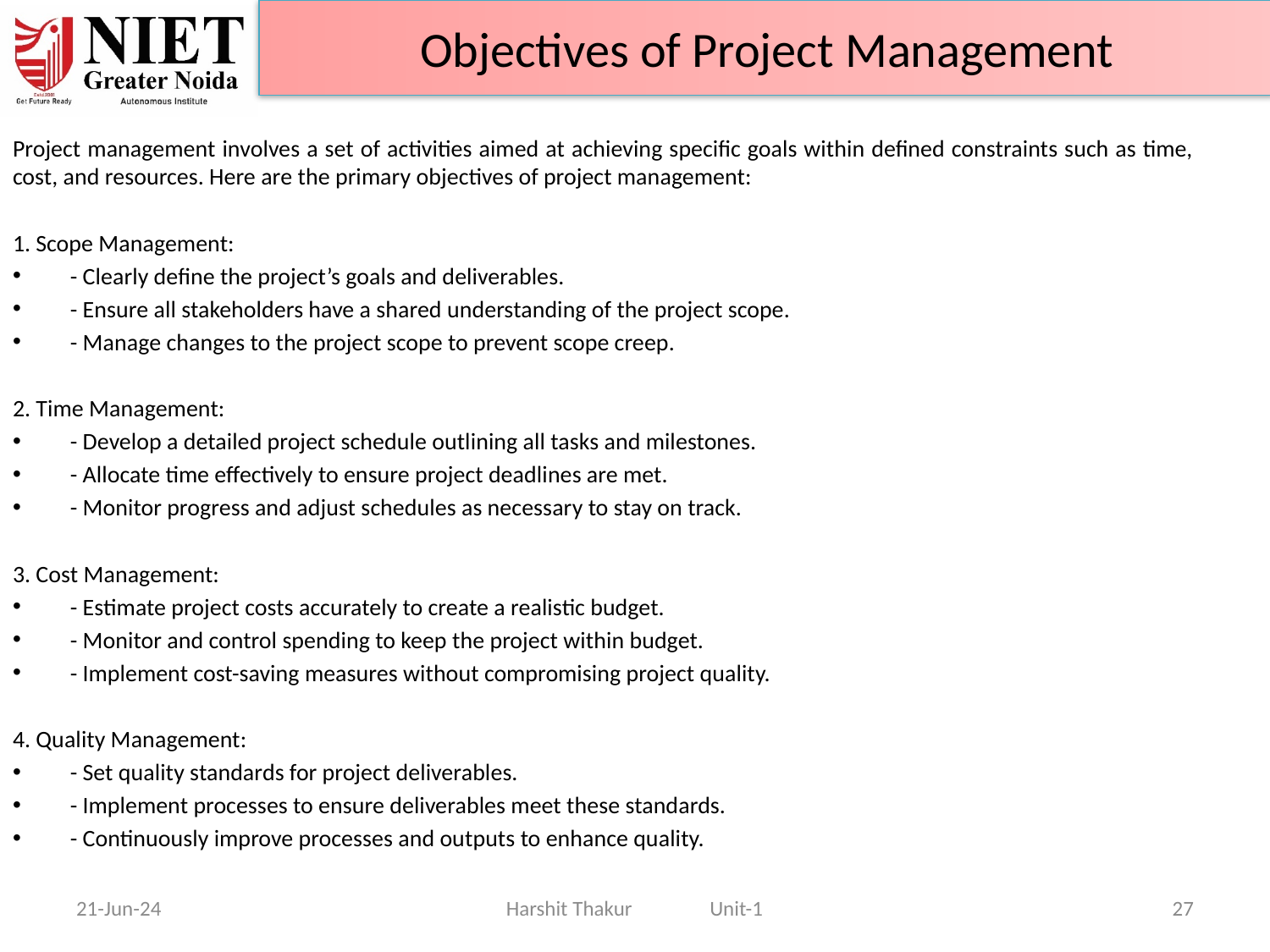

Objectives of Project Management
Project management involves a set of activities aimed at achieving specific goals within defined constraints such as time, cost, and resources. Here are the primary objectives of project management:

1. Scope Management:
   - Clearly define the project’s goals and deliverables.
   - Ensure all stakeholders have a shared understanding of the project scope.
   - Manage changes to the project scope to prevent scope creep.

2. Time Management:
   - Develop a detailed project schedule outlining all tasks and milestones.
   - Allocate time effectively to ensure project deadlines are met.
   - Monitor progress and adjust schedules as necessary to stay on track.

3. Cost Management:
   - Estimate project costs accurately to create a realistic budget.
   - Monitor and control spending to keep the project within budget.
   - Implement cost-saving measures without compromising project quality.

4. Quality Management:
   - Set quality standards for project deliverables.
   - Implement processes to ensure deliverables meet these standards.
   - Continuously improve processes and outputs to enhance quality.

21-Jun-24
Harshit Thakur                Unit-1
27